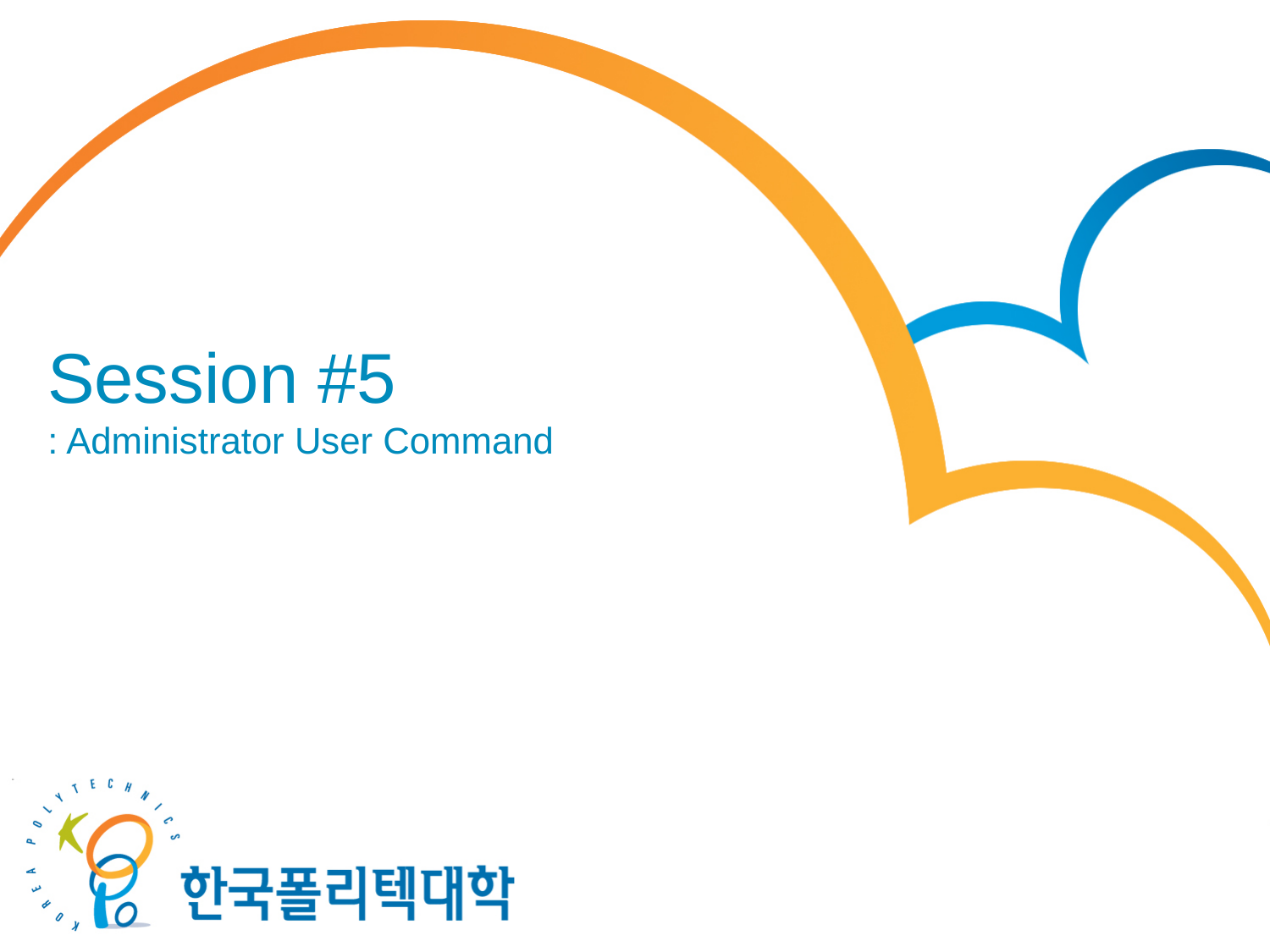

# Session #5 : Administrator User Command